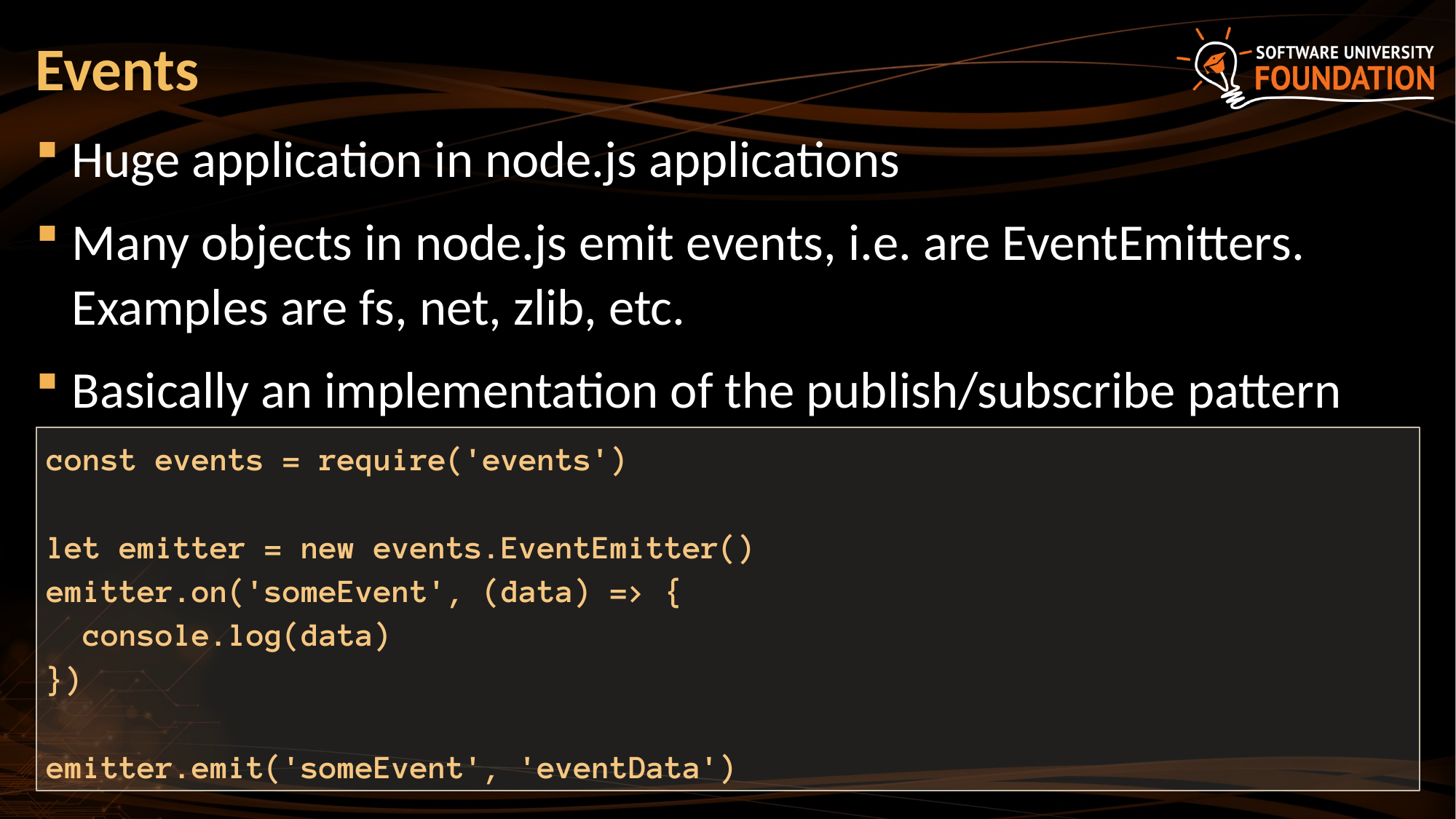

# Events
Huge application in node.js applications
Many objects in node.js emit events, i.e. are EventEmitters. Examples are fs, net, zlib, etc.
Basically an implementation of the publish/subscribe pattern

const events = require('events')

let emitter = new events.EventEmitter()
emitter.on('someEvent', (data) => {
  console.log(data)
})

emitter.emit('someEvent', 'eventData')